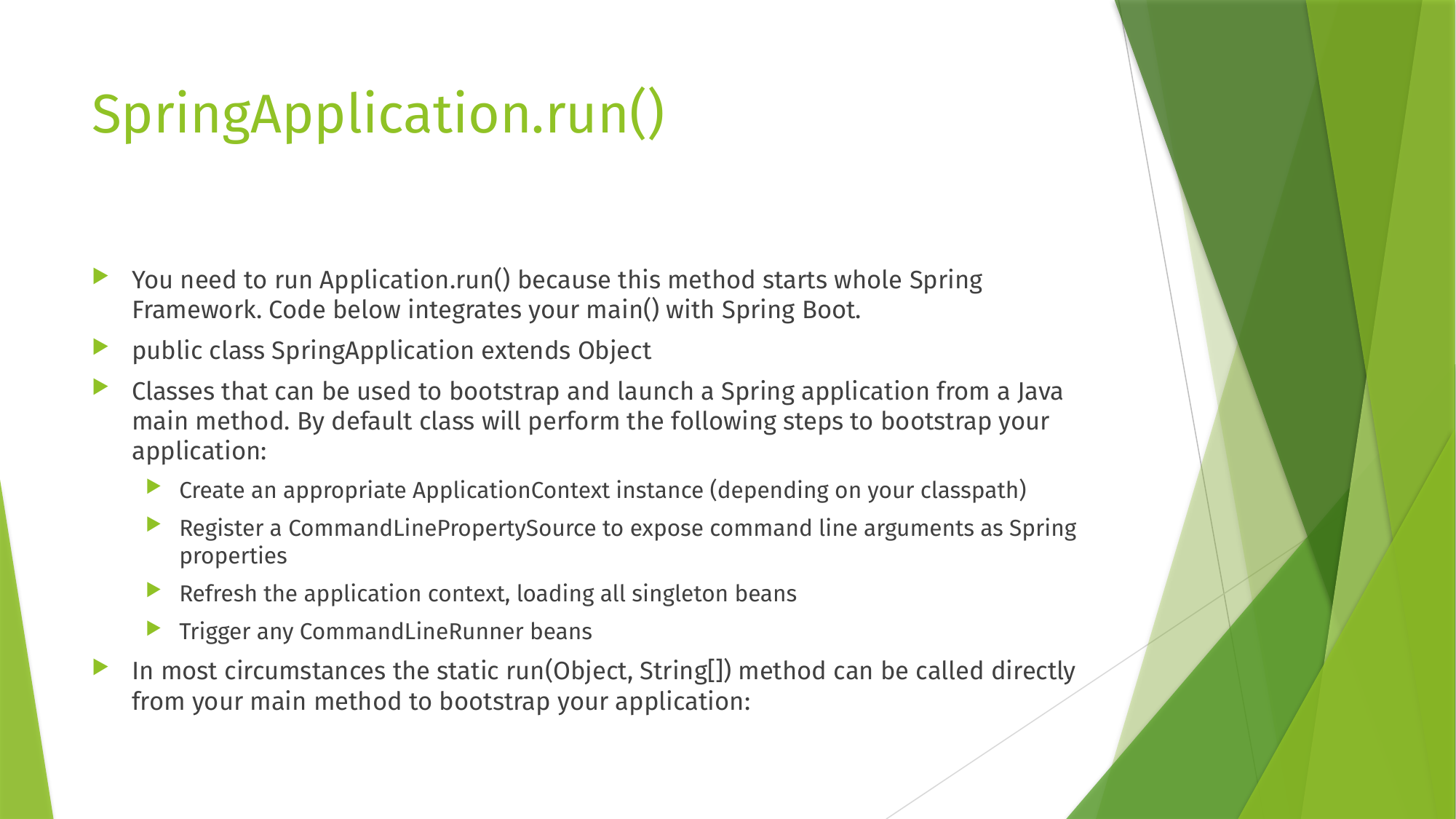

# SpringApplication.run()
You need to run Application.run() because this method starts whole Spring Framework. Code below integrates your main() with Spring Boot.
public class SpringApplication extends Object
Classes that can be used to bootstrap and launch a Spring application from a Java main method. By default class will perform the following steps to bootstrap your application:
Create an appropriate ApplicationContext instance (depending on your classpath)
Register a CommandLinePropertySource to expose command line arguments as Spring properties
Refresh the application context, loading all singleton beans
Trigger any CommandLineRunner beans
In most circumstances the static run(Object, String[]) method can be called directly from your main method to bootstrap your application: